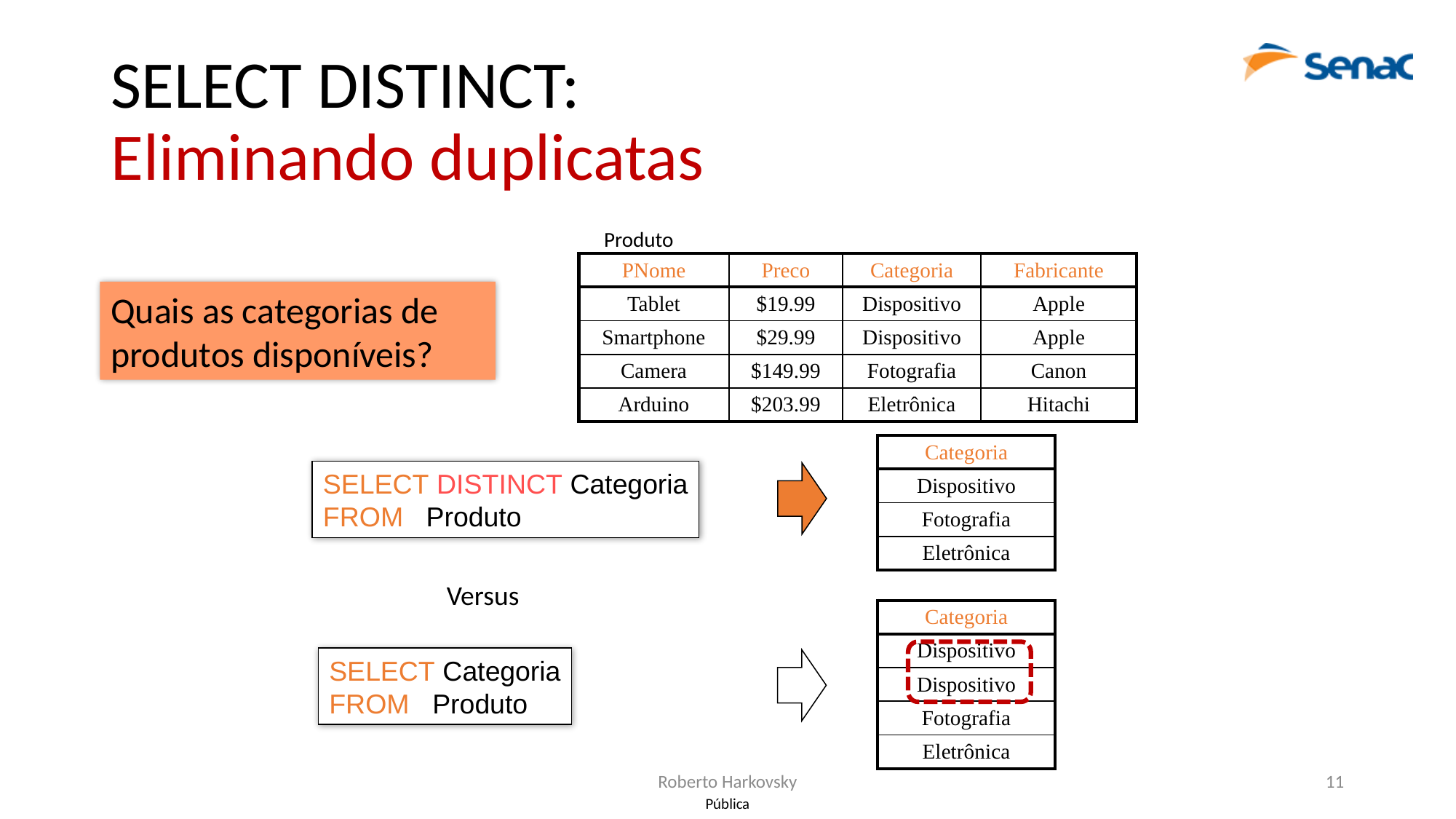

# SELECT DISTINCT: Eliminando duplicatas
Produto
| PNome | Preco | Categoria | Fabricante |
| --- | --- | --- | --- |
| Tablet | $19.99 | Dispositivo | Apple |
| Smartphone | $29.99 | Dispositivo | Apple |
| Camera | $149.99 | Fotografia | Canon |
| Arduino | $203.99 | Eletrônica | Hitachi |
Quais as categorias de produtos disponíveis?
| Categoria |
| --- |
| Dispositivo |
| Fotografia |
| Eletrônica |
SELECT DISTINCT Categoria
FROM   Produto

Versus
| Categoria |
| --- |
| Dispositivo |
| Dispositivo |
| Fotografia |
| Eletrônica |

SELECT Categoria
FROM   Produto

Roberto Harkovsky
11